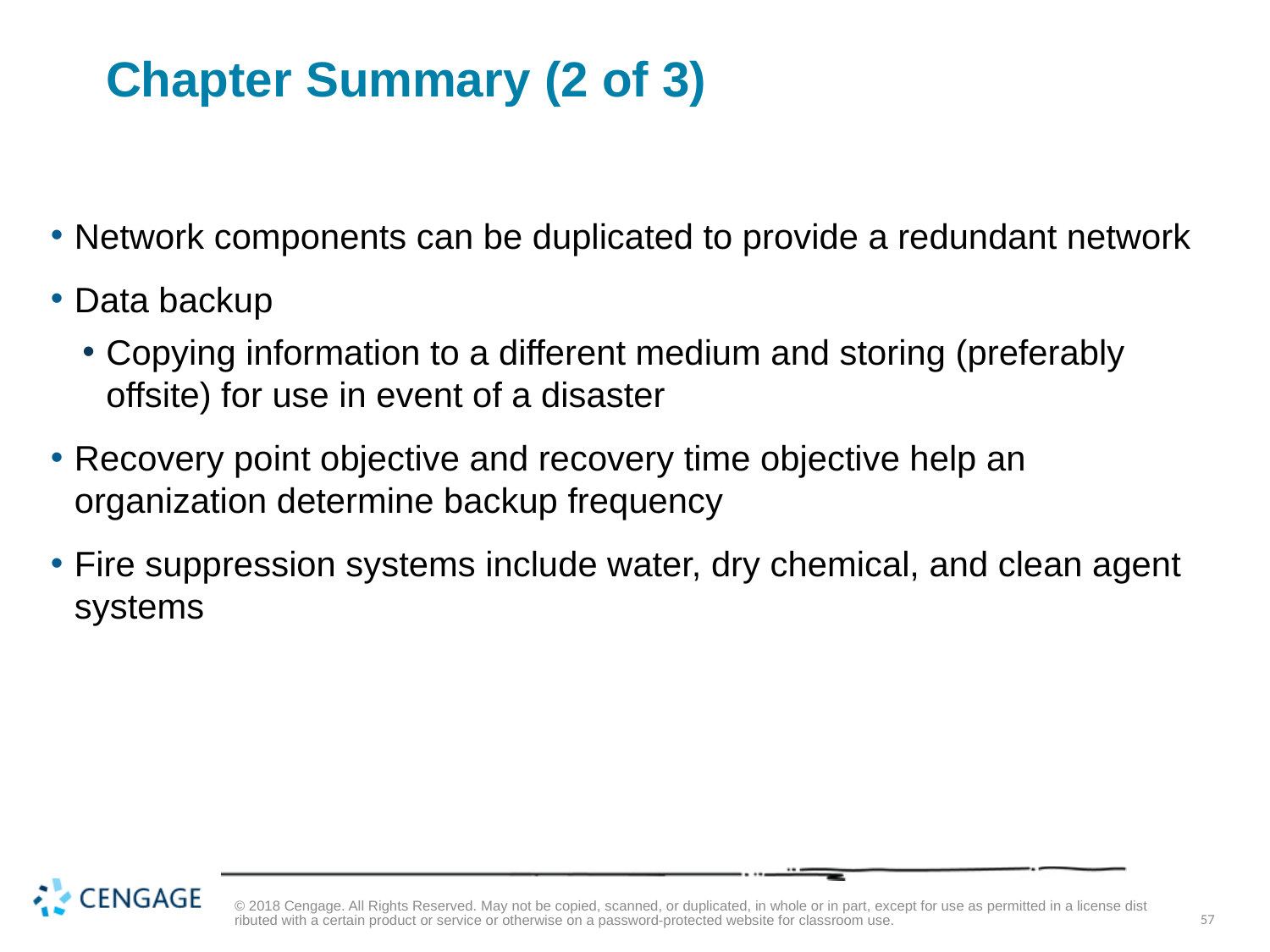

# Chapter Summary (2 of 3)
Network components can be duplicated to provide a redundant network
Data backup
Copying information to a different medium and storing (preferably offsite) for use in event of a disaster
Recovery point objective and recovery time objective help an organization determine backup frequency
Fire suppression systems include water, dry chemical, and clean agent systems
© 2018 Cengage. All Rights Reserved. May not be copied, scanned, or duplicated, in whole or in part, except for use as permitted in a license distributed with a certain product or service or otherwise on a password-protected website for classroom use.